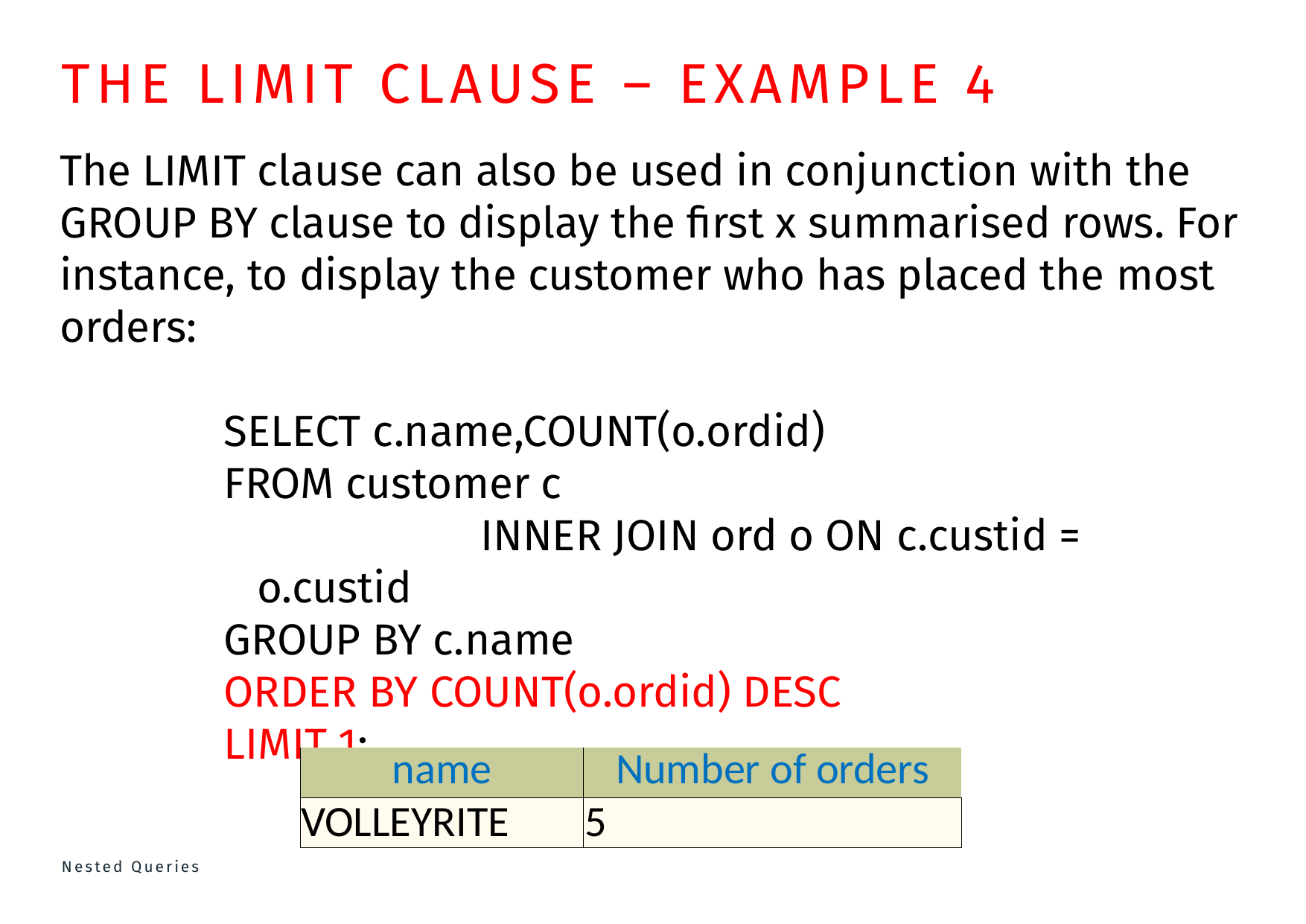

# THE LIMIT CLAUSE – example 4
The LIMIT clause can also be used in conjunction with the GROUP BY clause to display the first x summarised rows. For instance, to display the customer who has placed the most orders:

SELECT c.name,COUNT(o.ordid)
FROM customer c
			INNER JOIN ord o ON c.custid = o.custid
GROUP BY c.name
ORDER BY COUNT(o.ordid) DESC
LIMIT 1;
| name | Number of orders |
| --- | --- |
| VOLLEYRITE | 5 |
Nested Queries